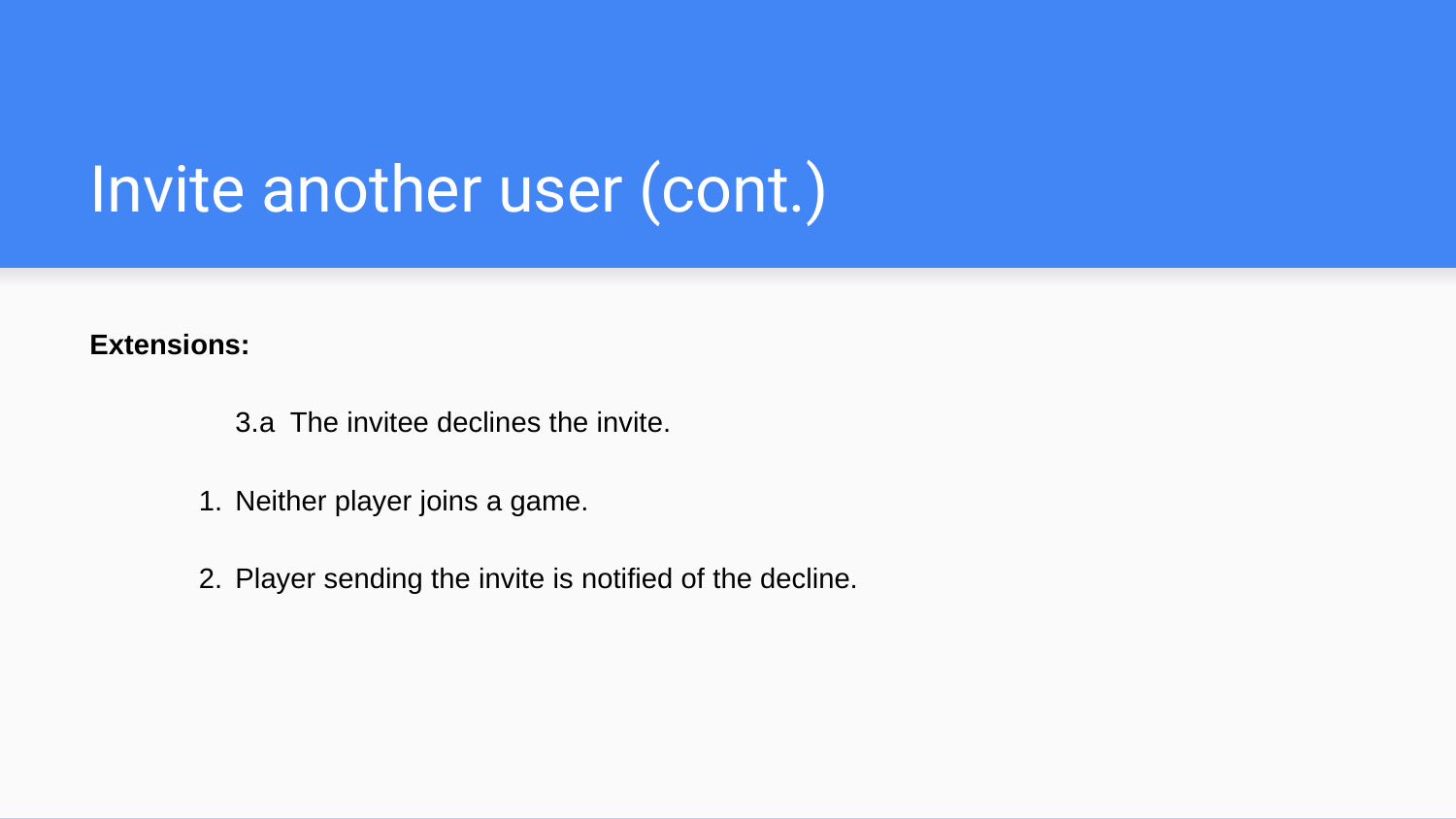

# Invite another user (cont.)
Extensions:

  	3.a  The invitee declines the invite.

Neither player joins a game.

Player sending the invite is notified of the decline.